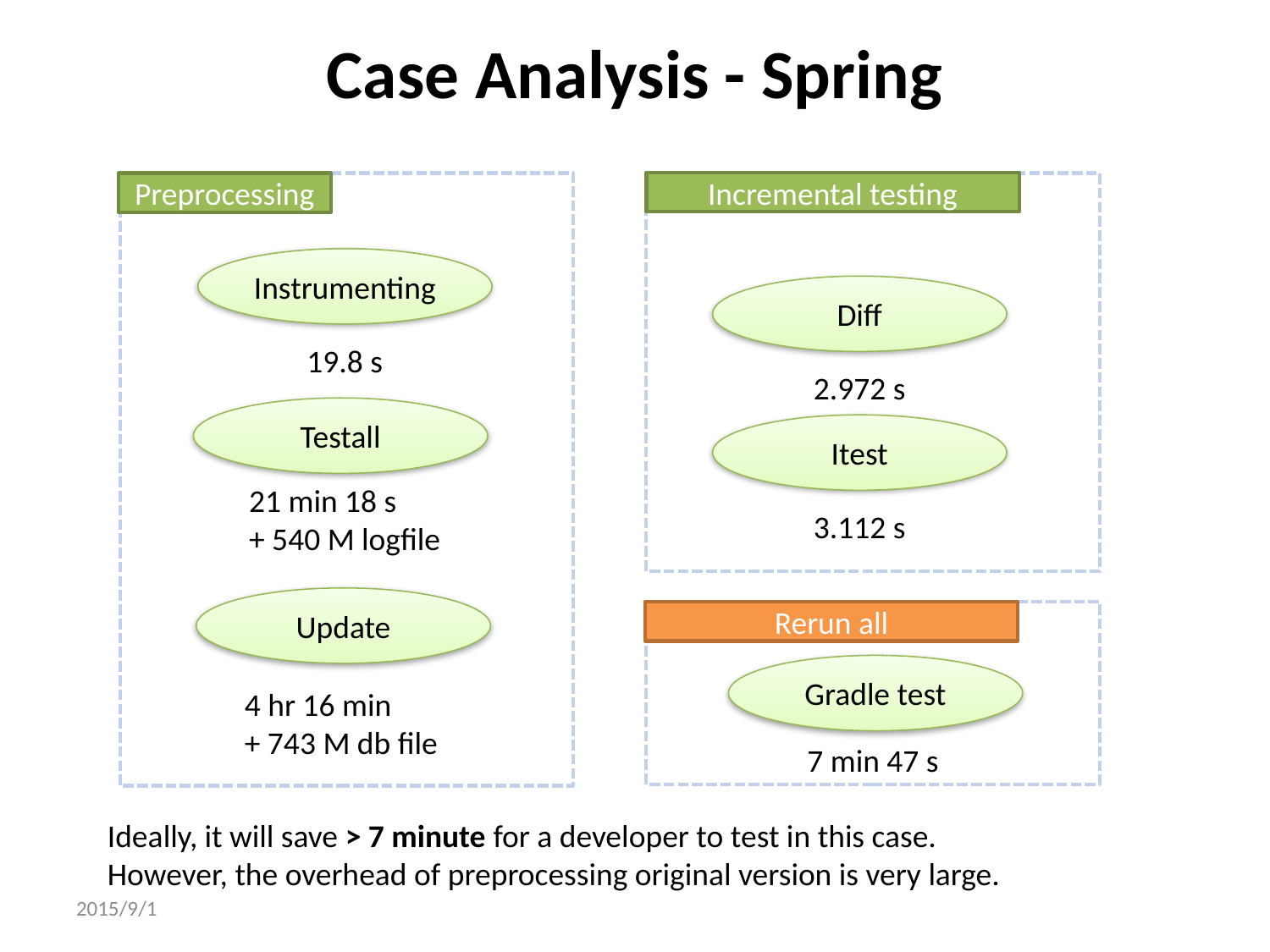

# Case Analysis - Spring
Incremental testing
Preprocessing

Instrumenting
19.8 s
Testall
21 min 18 s
+ 540 M logfile
Update
4 hr 16 min
+ 743 M db file
Diff
2.972 s
Itest
3.112 s
Rerun all

Gradle test
7 min 47 s
Ideally, it will save > 7 minute for a developer to test in this case.
However, the overhead of preprocessing original version is very large.
2015/9/1